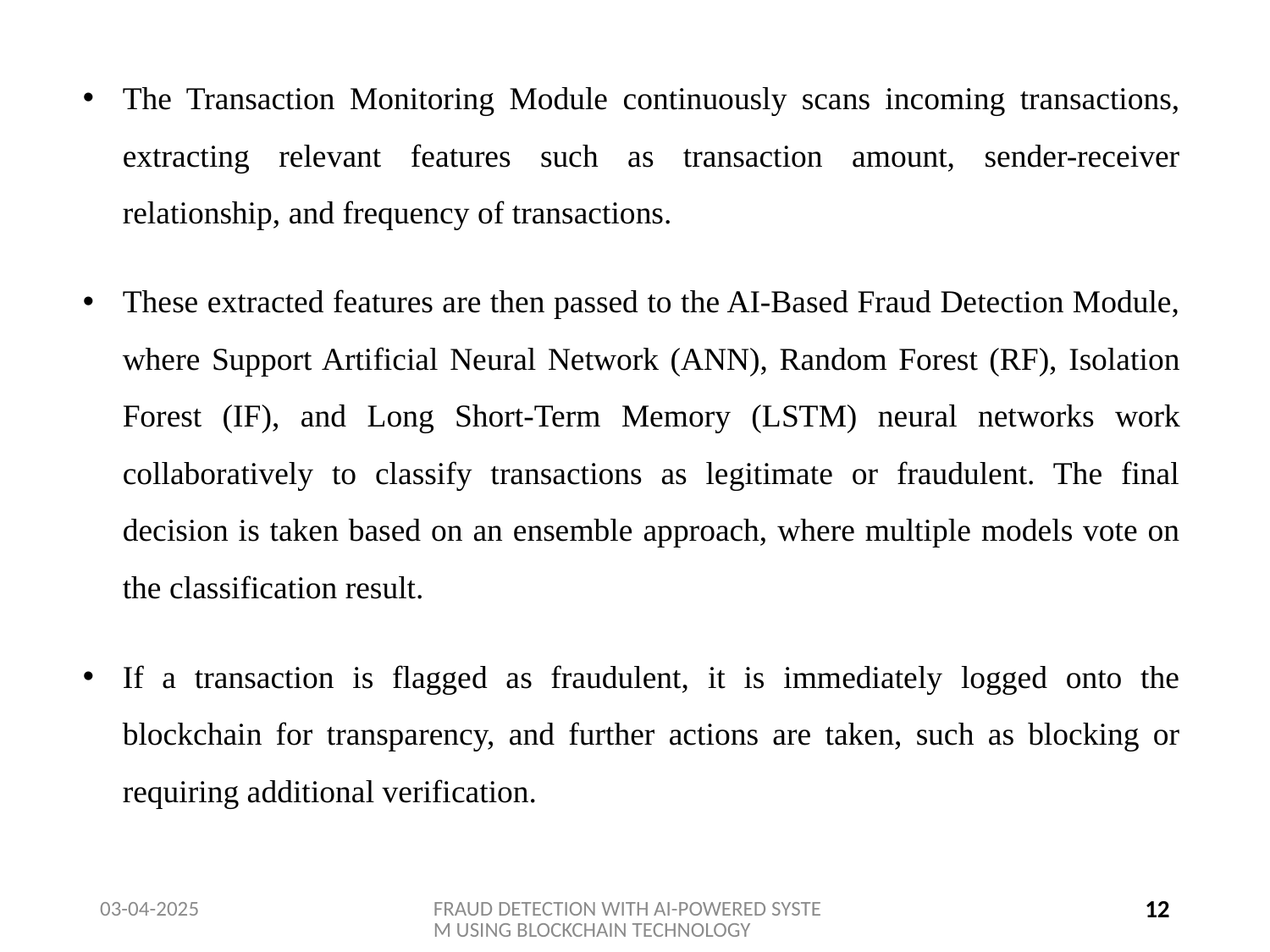

The Transaction Monitoring Module continuously scans incoming transactions, extracting relevant features such as transaction amount, sender-receiver relationship, and frequency of transactions.
These extracted features are then passed to the AI-Based Fraud Detection Module, where Support Artificial Neural Network (ANN), Random Forest (RF), Isolation Forest (IF), and Long Short-Term Memory (LSTM) neural networks work collaboratively to classify transactions as legitimate or fraudulent. The final decision is taken based on an ensemble approach, where multiple models vote on the classification result.
If a transaction is flagged as fraudulent, it is immediately logged onto the blockchain for transparency, and further actions are taken, such as blocking or requiring additional verification.
03-04-2025
FRAUD DETECTION WITH AI-POWERED SYSTEM USING BLOCKCHAIN TECHNOLOGY
12